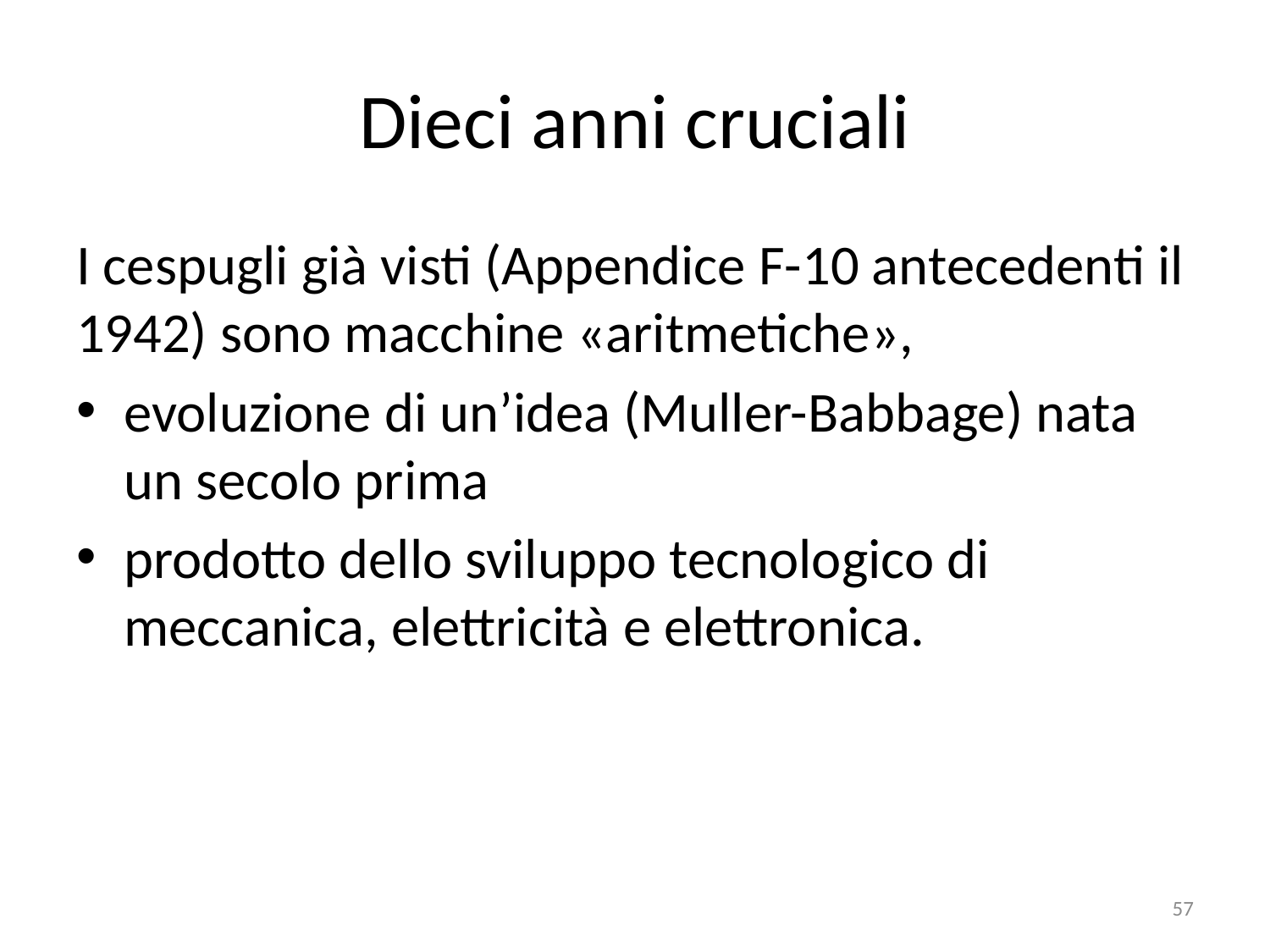

# Dieci anni cruciali
I cespugli già visti (Appendice F-10 antecedenti il 1942) sono macchine «aritmetiche»,
evoluzione di un’idea (Muller-Babbage) nata un secolo prima
prodotto dello sviluppo tecnologico di meccanica, elettricità e elettronica.
57